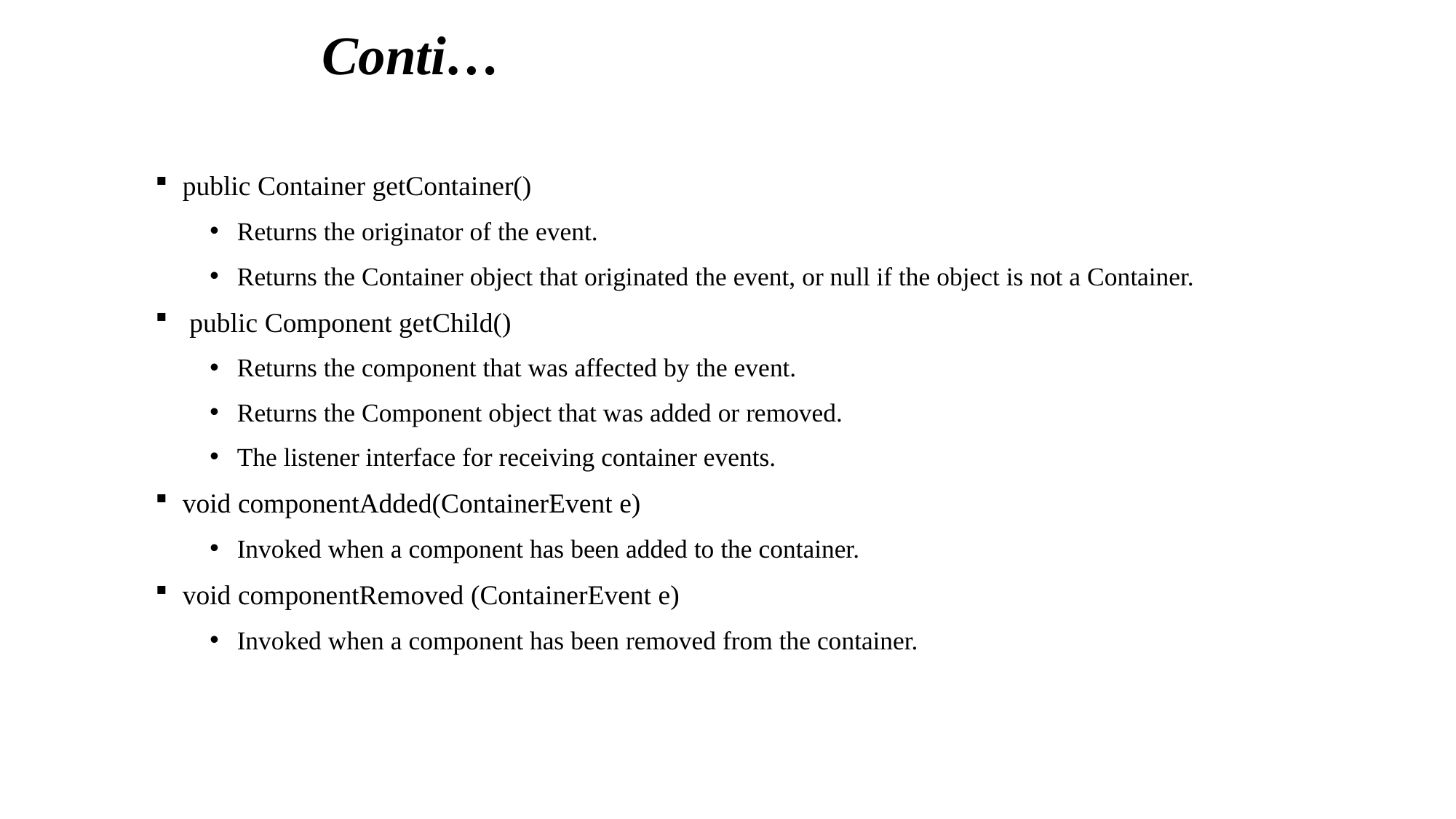

# Conti…
public Container getContainer()
Returns the originator of the event.
Returns the Container object that originated the event, or null if the object is not a Container.
 public Component getChild()
Returns the component that was affected by the event.
Returns the Component object that was added or removed.
The listener interface for receiving container events.
void componentAdded(ContainerEvent e)
Invoked when a component has been added to the container.
void componentRemoved (ContainerEvent e)
Invoked when a component has been removed from the container.